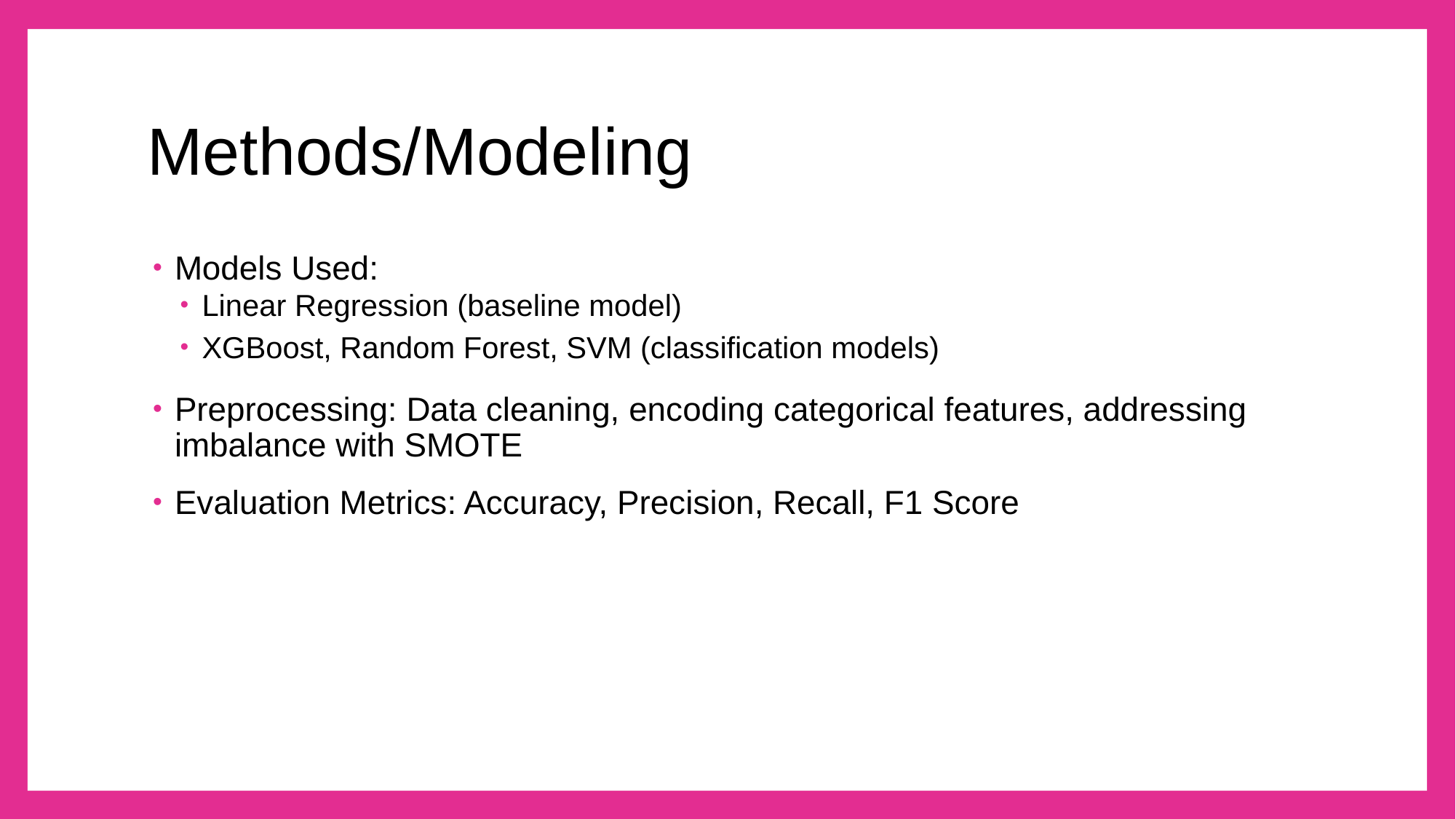

# Methods/Modeling
Models Used:
Linear Regression (baseline model)
XGBoost, Random Forest, SVM (classification models)
Preprocessing: Data cleaning, encoding categorical features, addressing imbalance with SMOTE
Evaluation Metrics: Accuracy, Precision, Recall, F1 Score